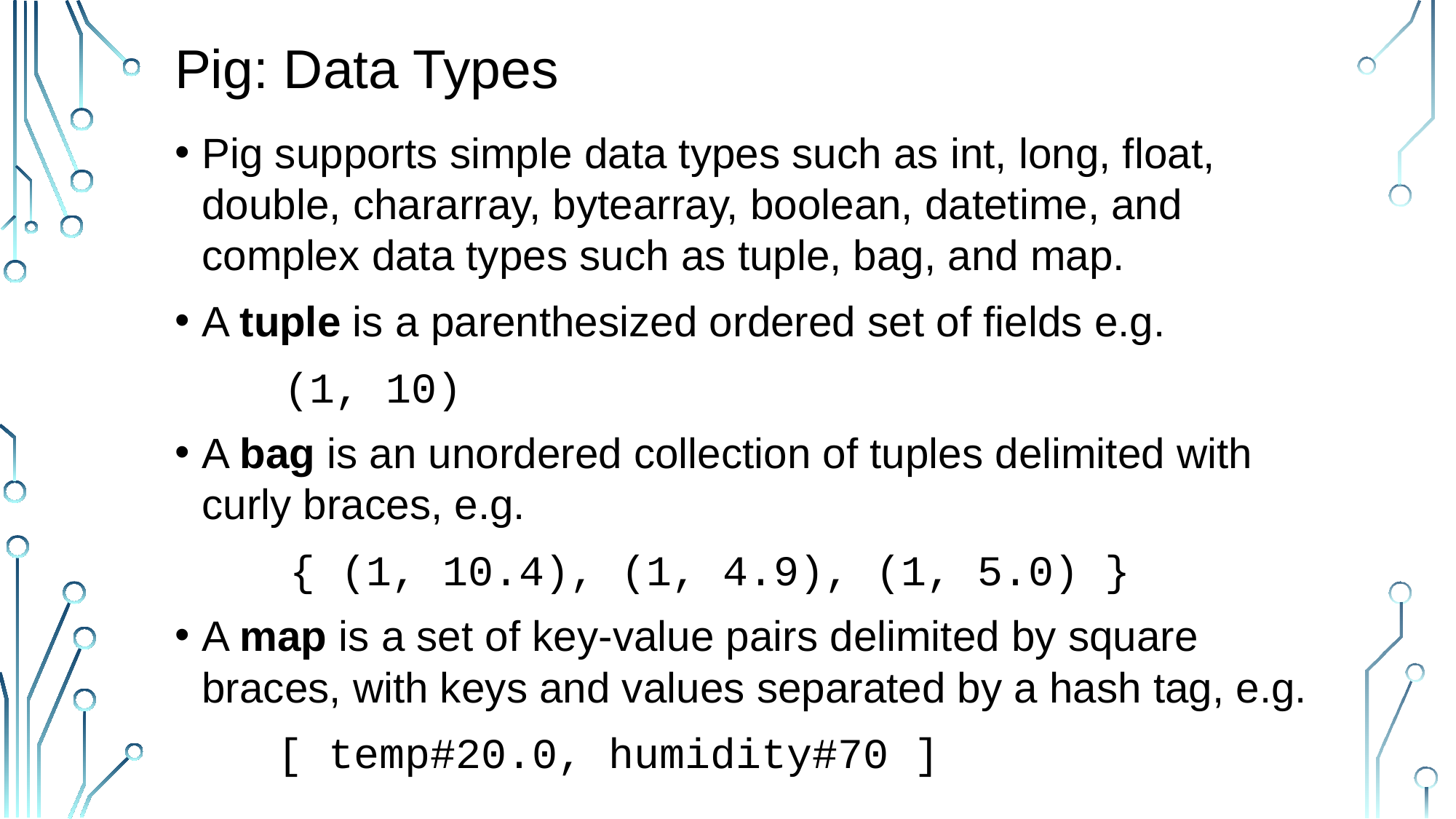

# Pig: Data Types
Pig supports simple data types such as int, long, float, double, chararray, bytearray, boolean, datetime, and complex data types such as tuple, bag, and map.
A tuple is a parenthesized ordered set of fields e.g.
(1, 10)
A bag is an unordered collection of tuples delimited with curly braces, e.g.
{ (1, 10.4), (1, 4.9), (1, 5.0) }
A map is a set of key-value pairs delimited by square braces, with keys and values separated by a hash tag, e.g.
[ temp#20.0, humidity#70 ]